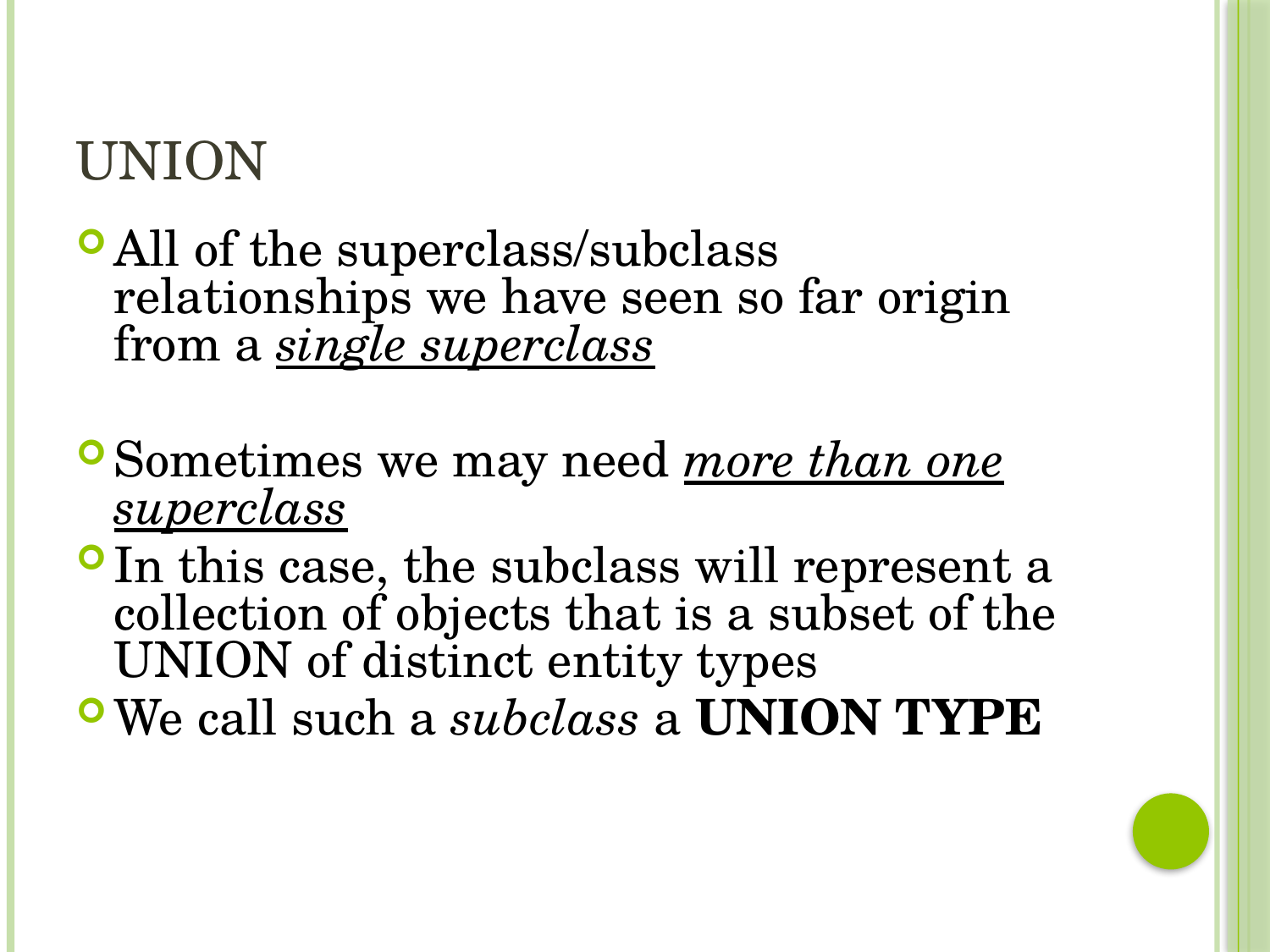

# Union
All of the superclass/subclass relationships we have seen so far origin from a single superclass

Sometimes we may need more than one superclass
In this case, the subclass will represent a collection of objects that is a subset of the UNION of distinct entity types
We call such a subclass a UNION TYPE